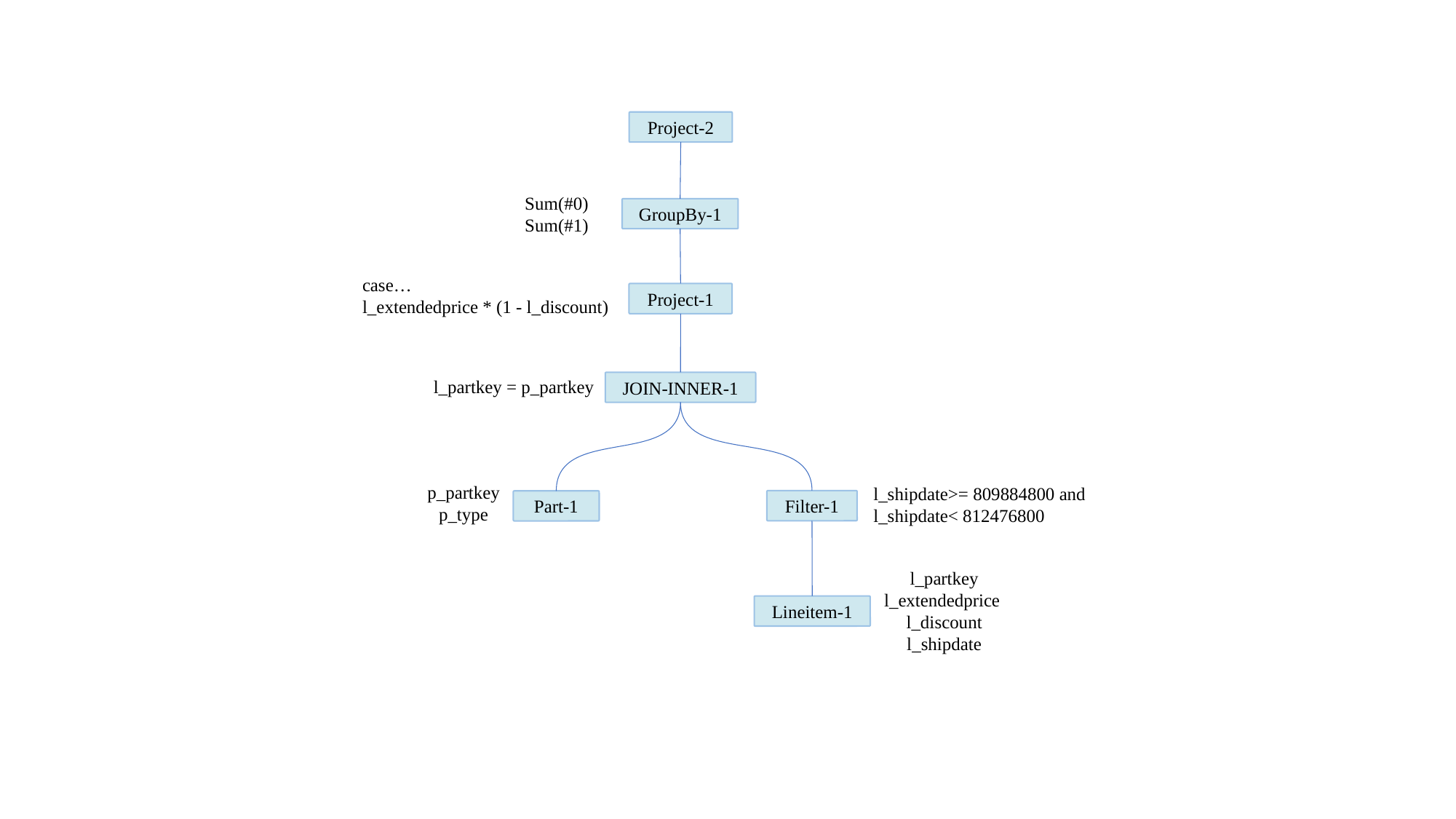

Project-2
Sum(#0)
Sum(#1)
GroupBy-1
case…
l_extendedprice * (1 - l_discount)
Project-1
l_partkey = p_partkey
JOIN-INNER-1
p_partkey
p_type
l_shipdate>= 809884800 and
l_shipdate< 812476800
Filter-1
Part-1
l_partkey
l_extendedprice
l_discount
l_shipdate
Lineitem-1